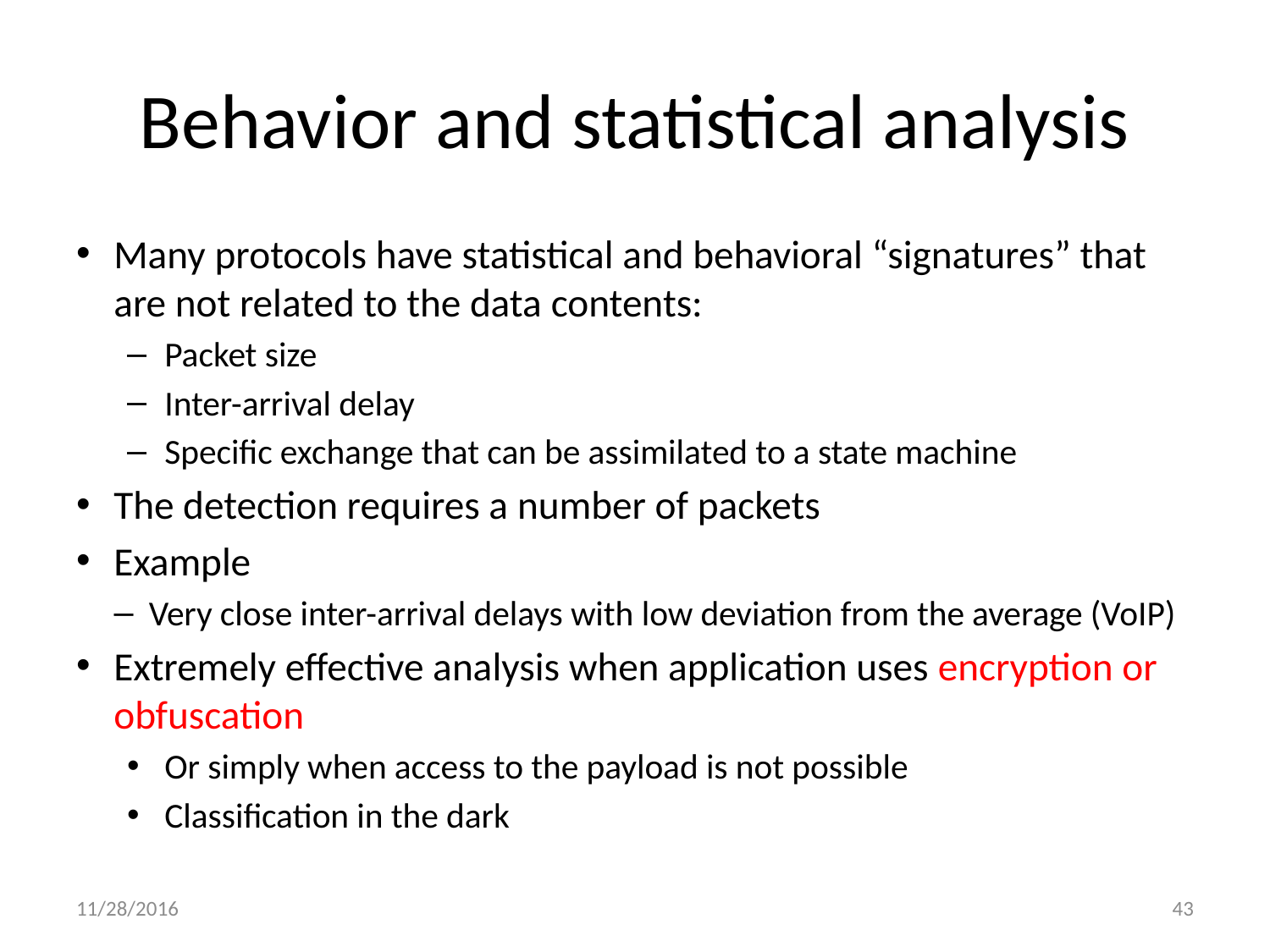

# Behavior and statistical analysis
Many protocols have statistical and behavioral “signatures” that are not related to the data contents:
Packet size
Inter-arrival delay
Specific exchange that can be assimilated to a state machine
The detection requires a number of packets
Example
Very close inter-arrival delays with low deviation from the average (VoIP)
Extremely effective analysis when application uses encryption or obfuscation
Or simply when access to the payload is not possible
Classification in the dark

11/28/2016
43